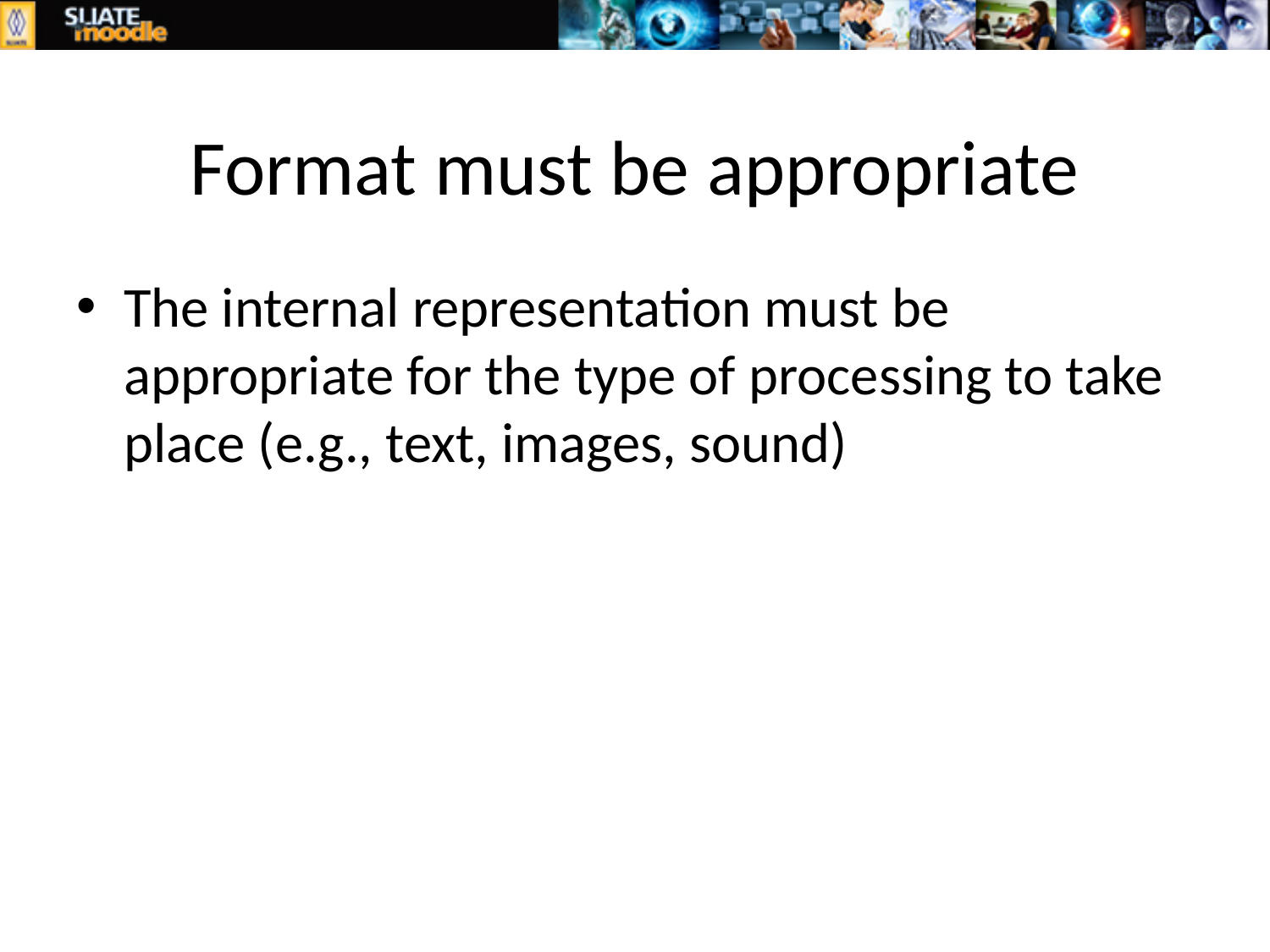

# Format must be appropriate
The internal representation must be appropriate for the type of processing to take place (e.g., text, images, sound)